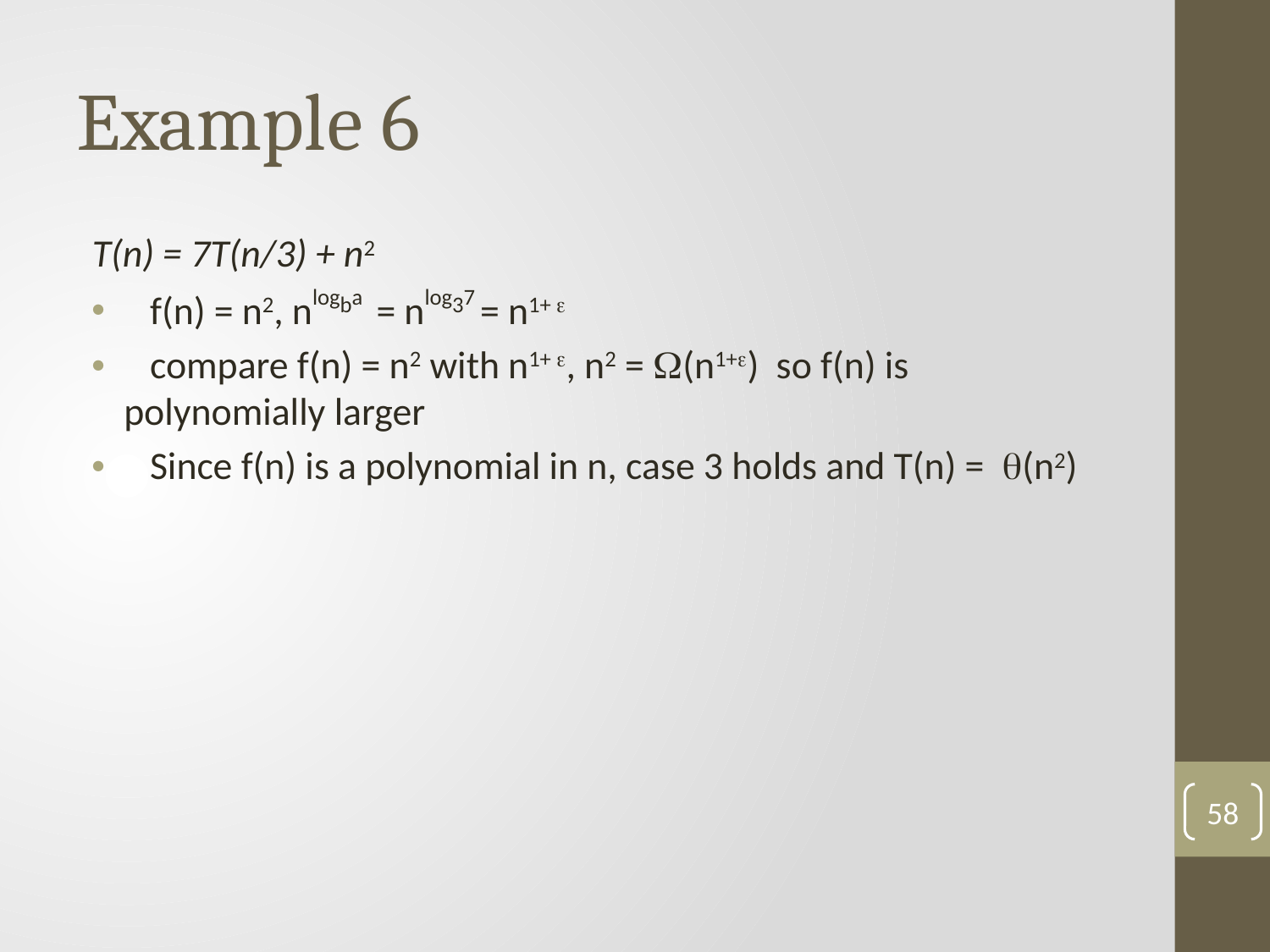

# Example 6
T(n) = 7T(n/3) + n2
   f(n) = n2, nlogba  = nlog37 = n1+ ε
   compare f(n) = n2 with n1+ ε, n2 = Ω(n1+ε)  so f(n) is polynomially larger
   Since f(n) is a polynomial in n, case 3 holds and T(n) =  θ(n2)

58